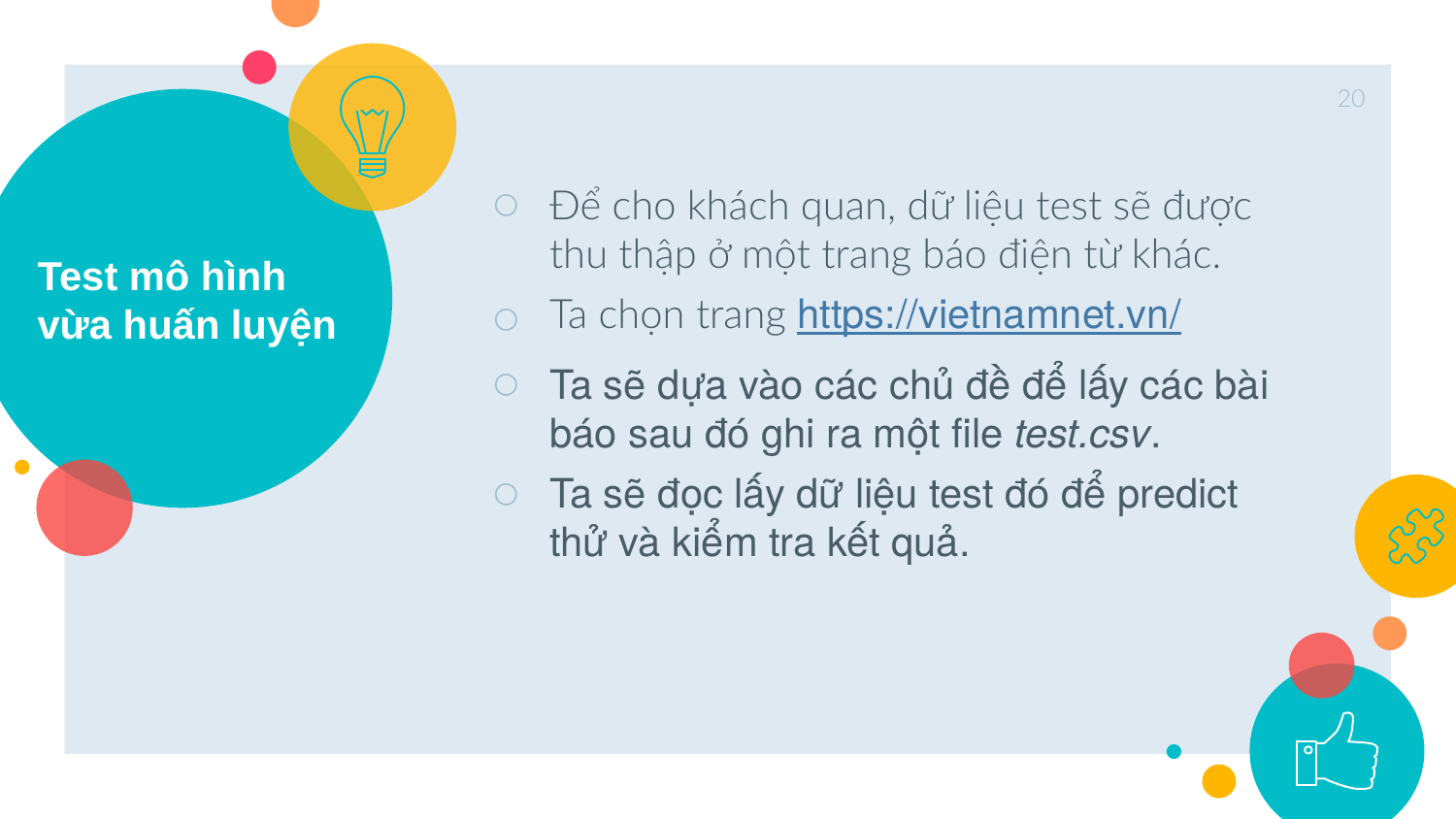

20
# Test mô hình vừa huấn luyện
Để cho khách quan, dữ liệu test sẽ được thu thập ở một trang báo điện từ khác.
Ta chọn trang https://vietnamnet.vn/
Ta sẽ dựa vào các chủ đề để lấy các bài báo sau đó ghi ra một file test.csv.
Ta sẽ đọc lấy dữ liệu test đó để predict thử và kiểm tra kết quả.